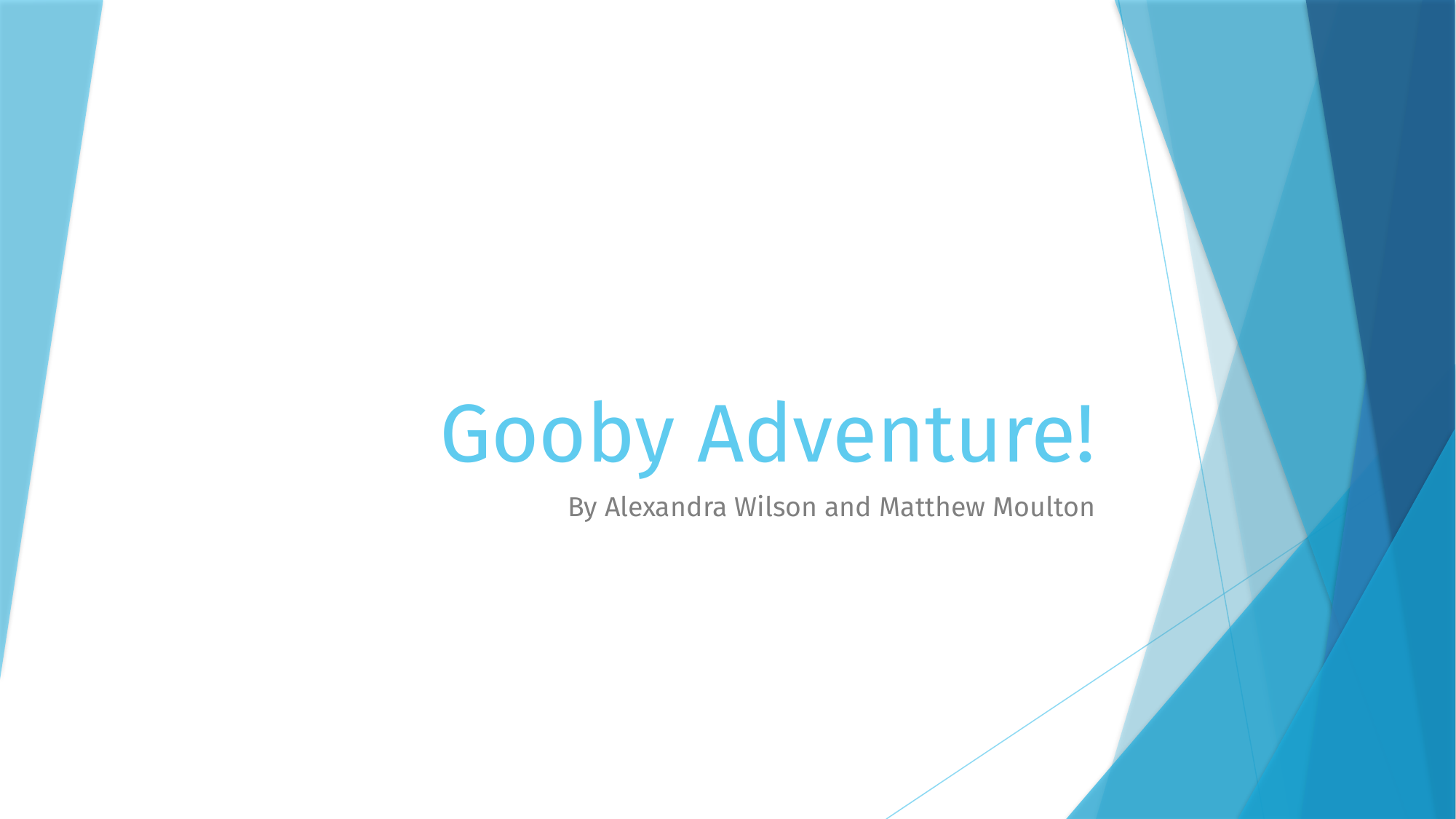

# Gooby Adventure!
By Alexandra Wilson and Matthew Moulton